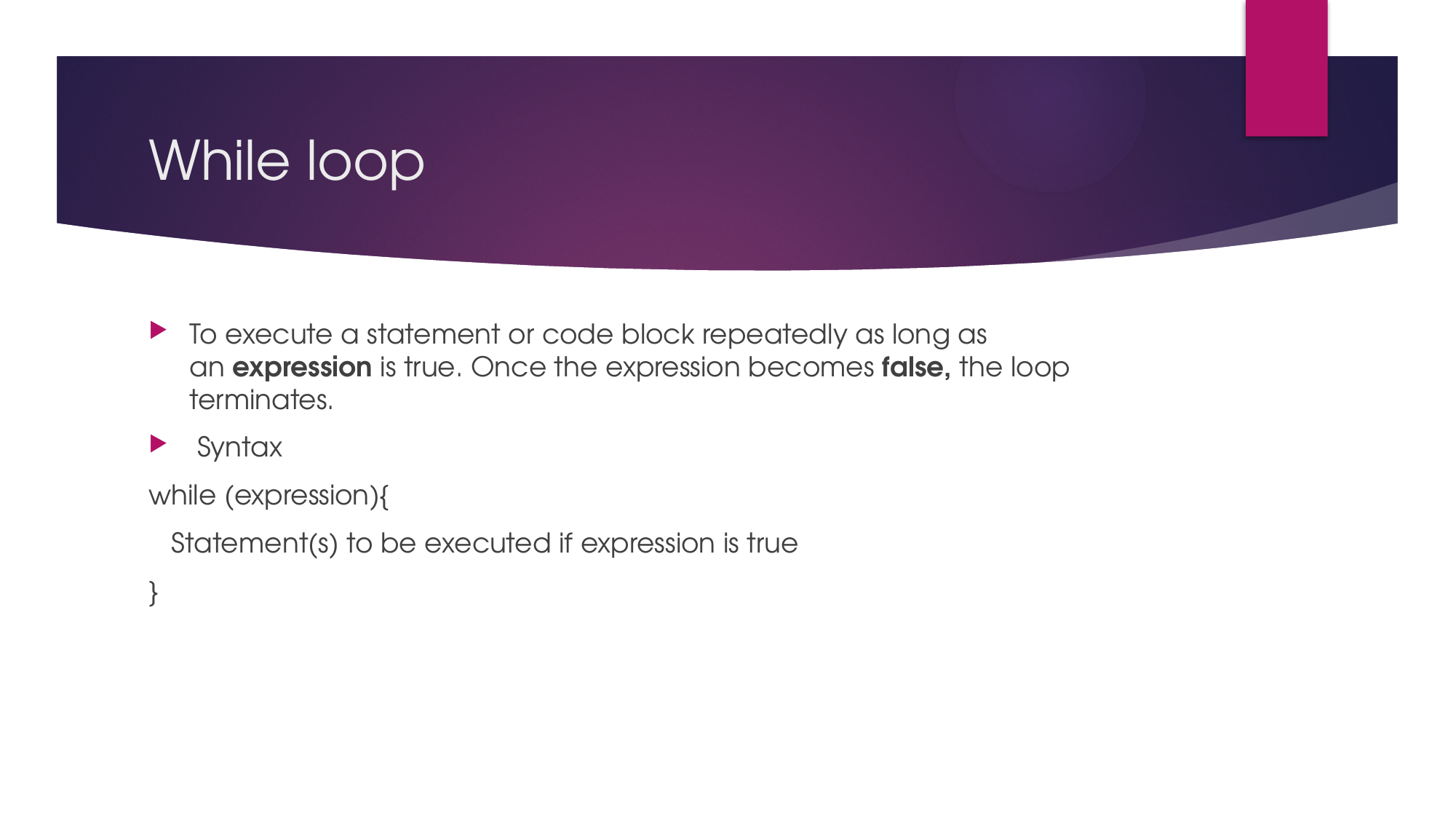

# While loop
To execute a statement or code block repeatedly as long as an expression is true. Once the expression becomes false, the loop terminates.
 Syntax
while (expression){
   Statement(s) to be executed if expression is true
}